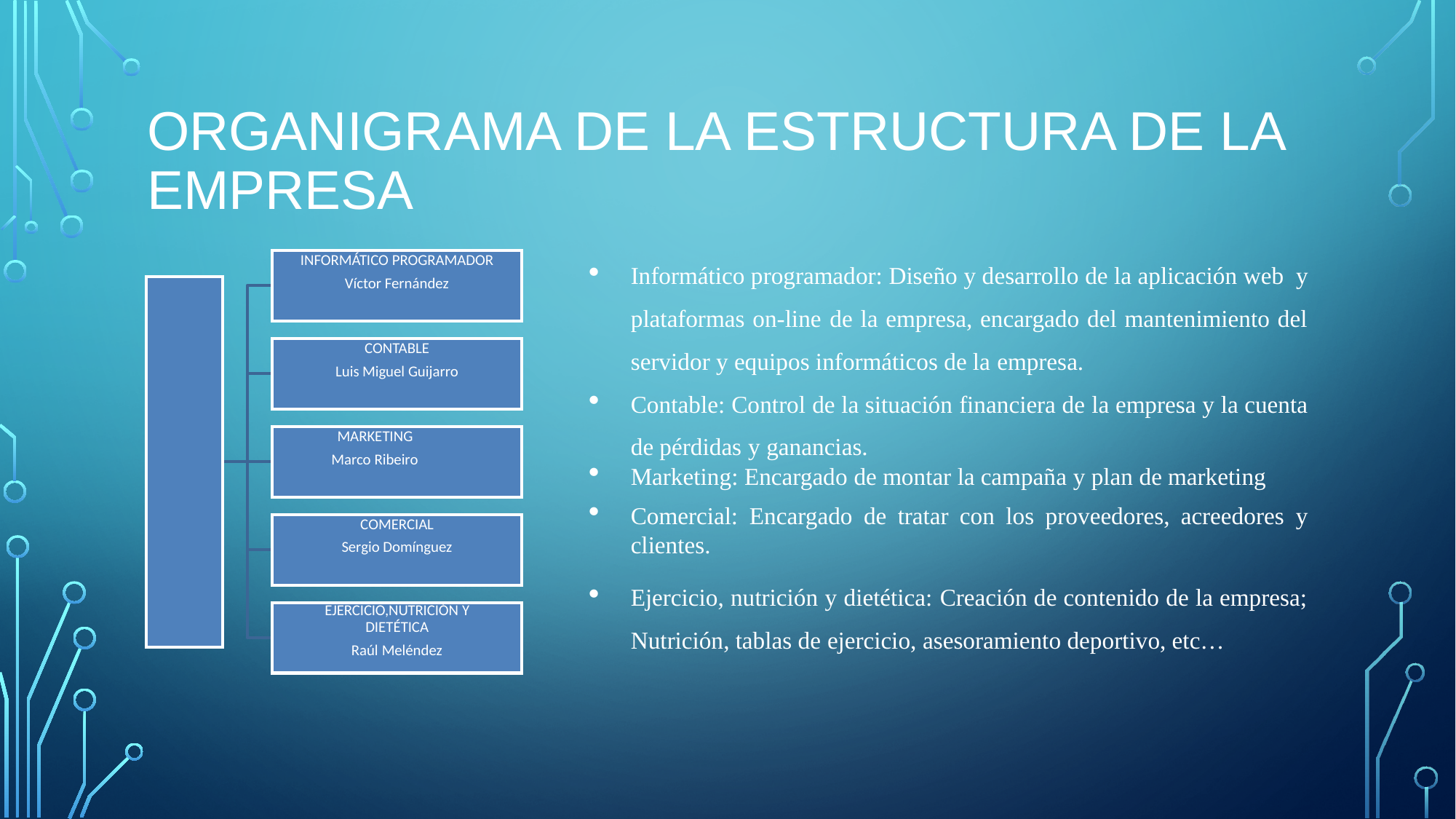

# ORGANIGRAMA DE LA ESTRUCTURA DE LA EMPRESA
Informático programador: Diseño y desarrollo de la aplicación web y plataformas on-line de la empresa, encargado del mantenimiento del servidor y equipos informáticos de la empresa.
Contable: Control de la situación financiera de la empresa y la cuenta de pérdidas y ganancias.
Marketing: Encargado de montar la campaña y plan de marketing
Comercial: Encargado de tratar con los proveedores, acreedores y clientes.
Ejercicio, nutrición y dietética: Creación de contenido de la empresa; Nutrición, tablas de ejercicio, asesoramiento deportivo, etc…

INFORMÁTICO PROGRAMADOR
Víctor Fernández

CONTABLE
Luis Miguel Guijarro

MARKETING
Marco Ribeiro

COMERCIAL
Sergio Domínguez

EJERCICIO,NUTRICIÓN Y DIETÉTICA
Raúl Meléndez